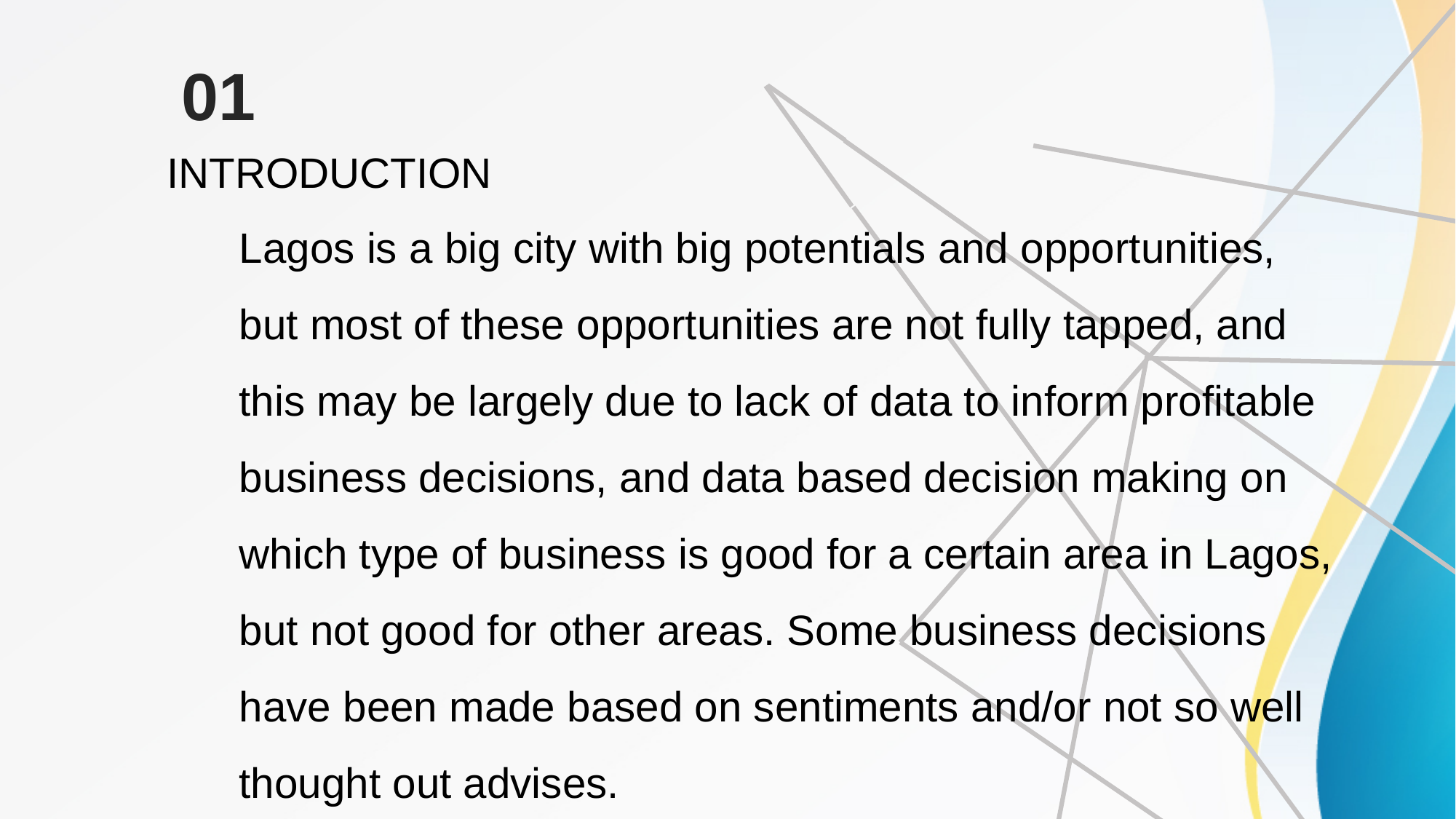

01
INTRODUCTION
Lagos is a big city with big potentials and opportunities, but most of these opportunities are not fully tapped, and this may be largely due to lack of data to inform profitable business decisions, and data based decision making on which type of business is good for a certain area in Lagos, but not good for other areas. Some business decisions have been made based on sentiments and/or not so well thought out advises.